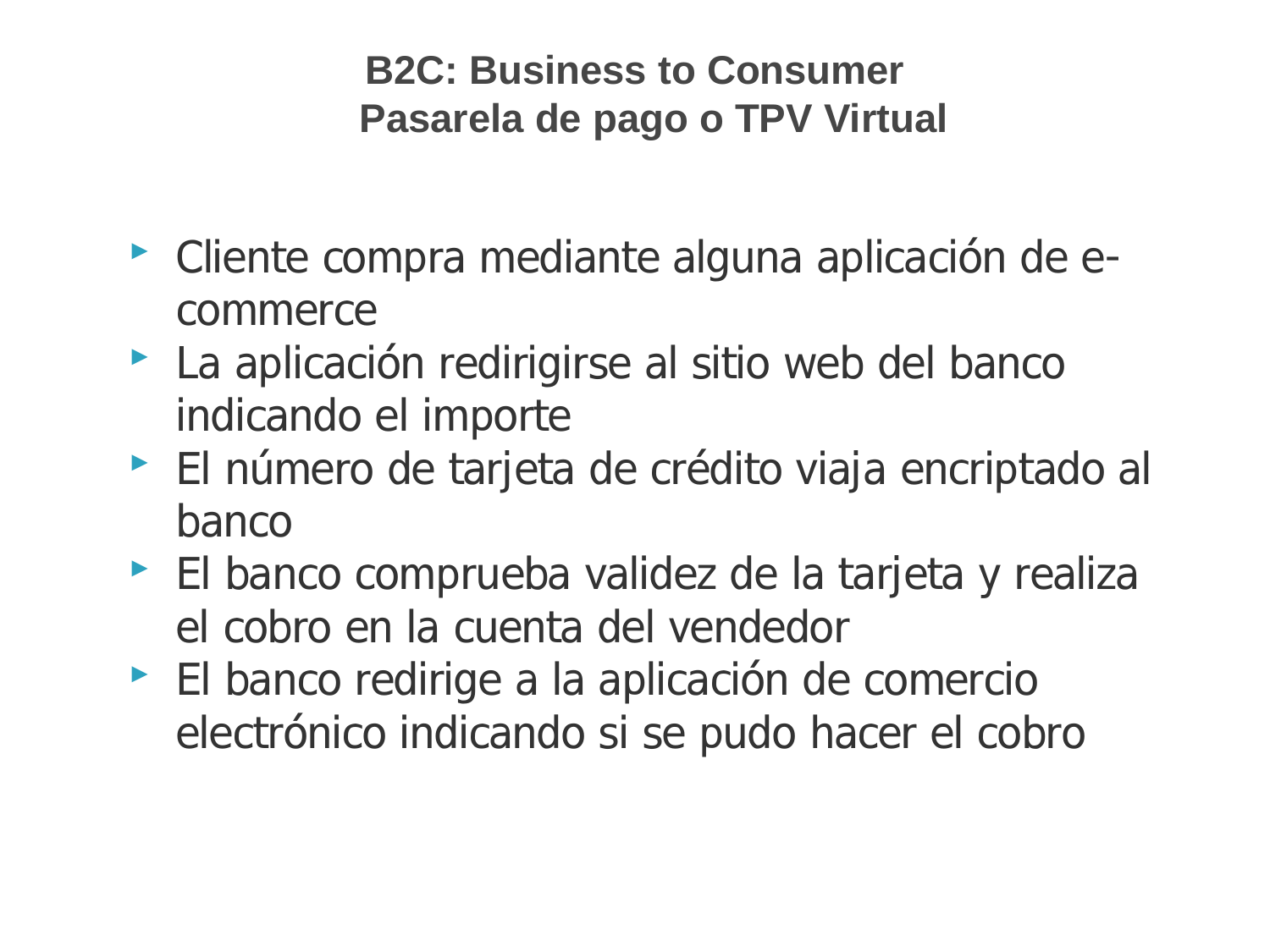

# B2C: Business to Consumer Pasarela de pago o TPV Virtual
Cliente compra mediante alguna aplicación de e-commerce
La aplicación redirigirse al sitio web del banco indicando el importe
El número de tarjeta de crédito viaja encriptado al banco
El banco comprueba validez de la tarjeta y realiza el cobro en la cuenta del vendedor
El banco redirige a la aplicación de comercio electrónico indicando si se pudo hacer el cobro